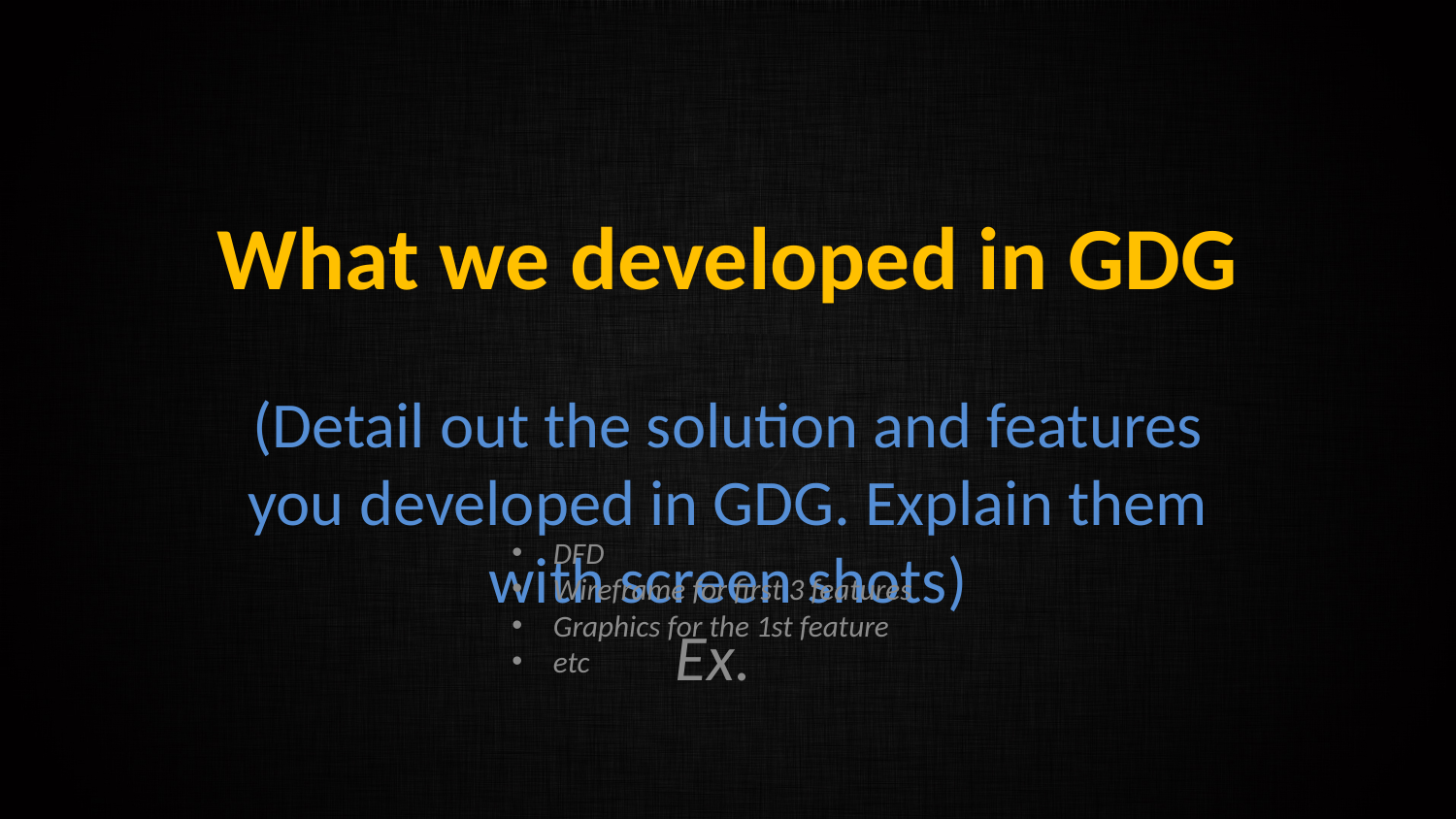

What we developed in GDG
(Detail out the solution and features you developed in GDG. Explain them with screen shots)
Ex.
 DFD
 Wireframe for first 3 features
 Graphics for the 1st feature
 etc